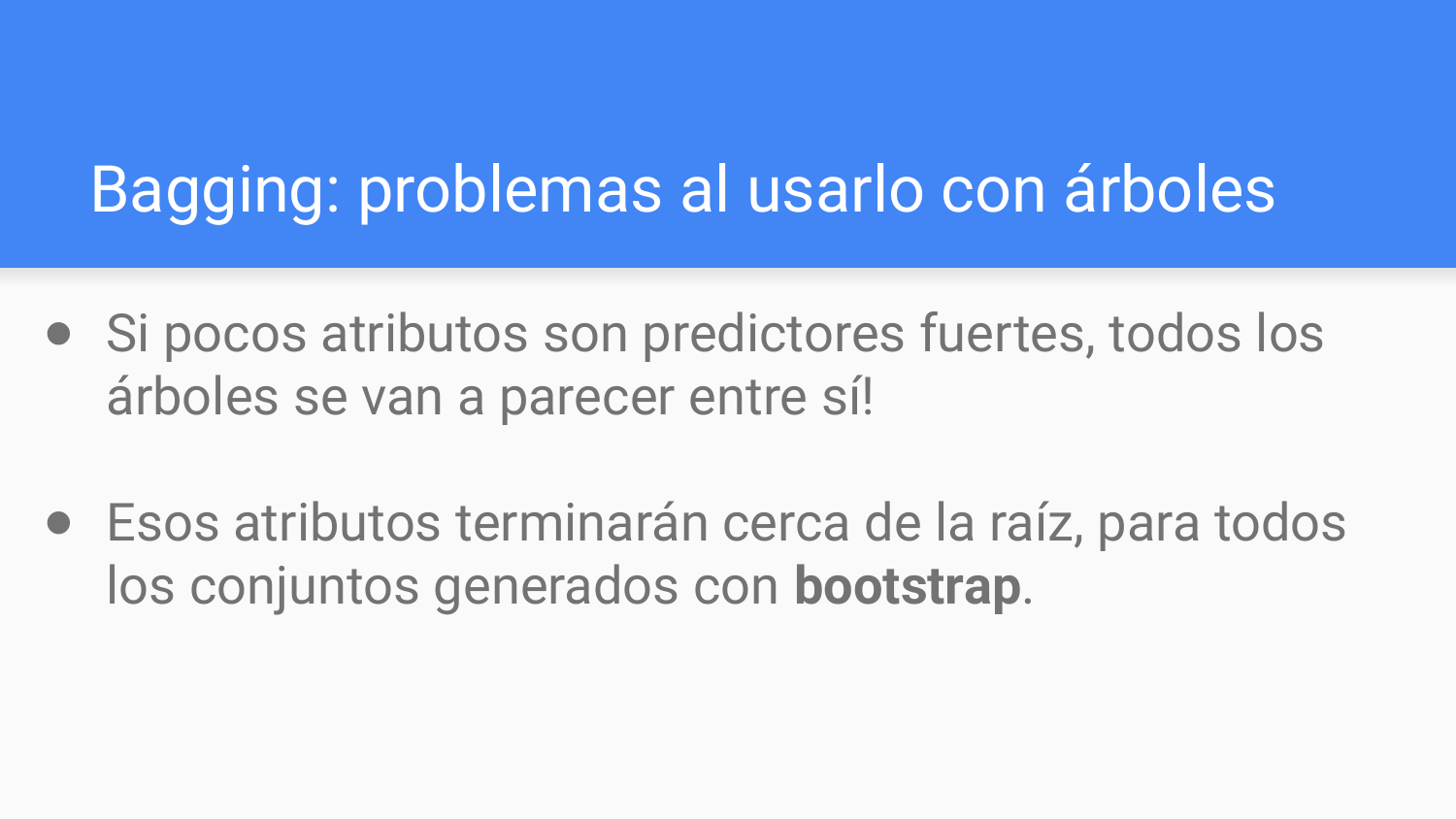

# Bagging: problemas al usarlo con árboles
Si pocos atributos son predictores fuertes, todos los árboles se van a parecer entre sí!

Esos atributos terminarán cerca de la raíz, para todos los conjuntos generados con bootstrap.